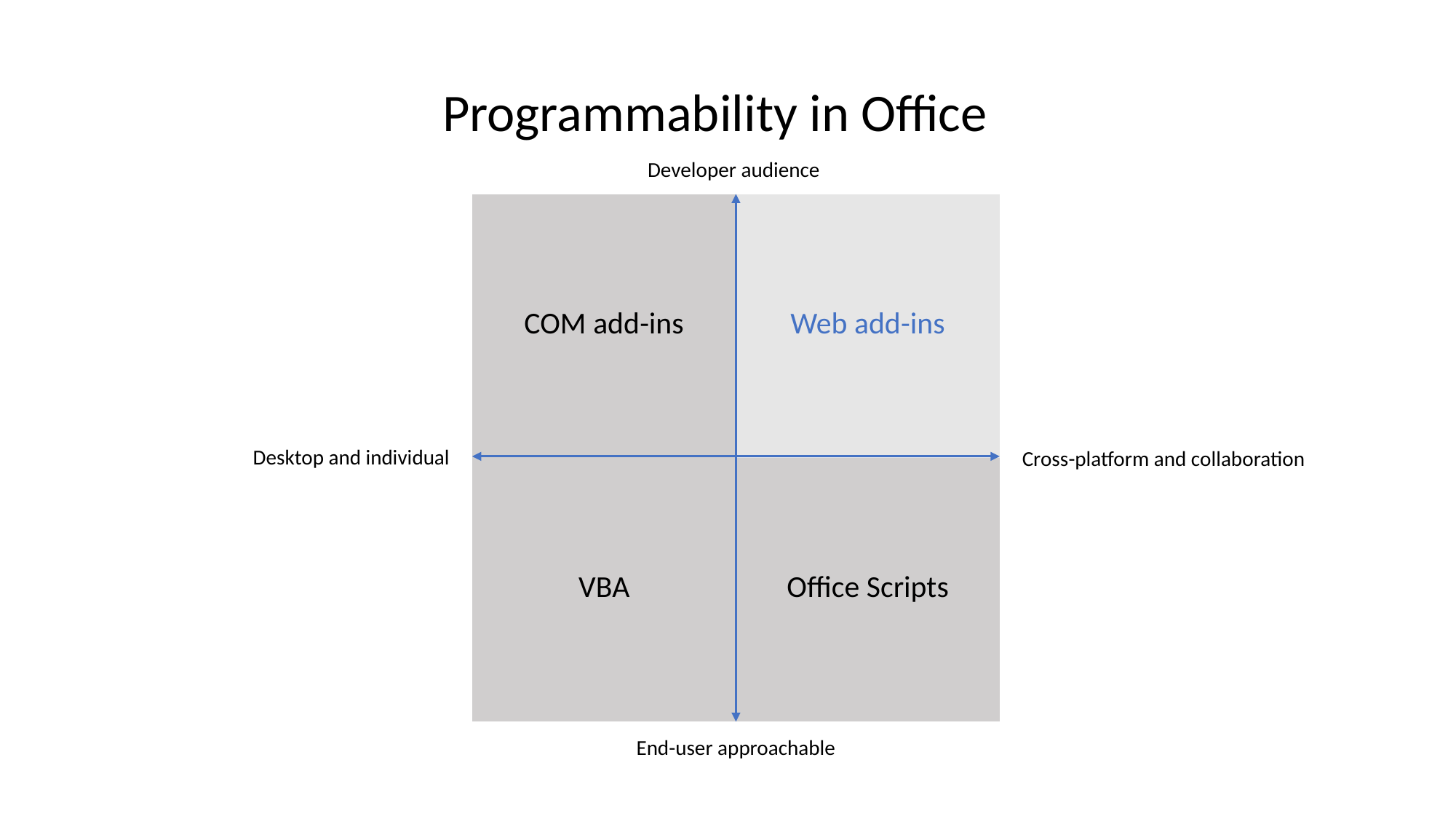

Programmability in Office
Developer audience
| COM add-ins | Web add-ins |
| --- | --- |
| VBA | Office Scripts |
Desktop and individual
Cross-platform and collaboration
End-user approachable